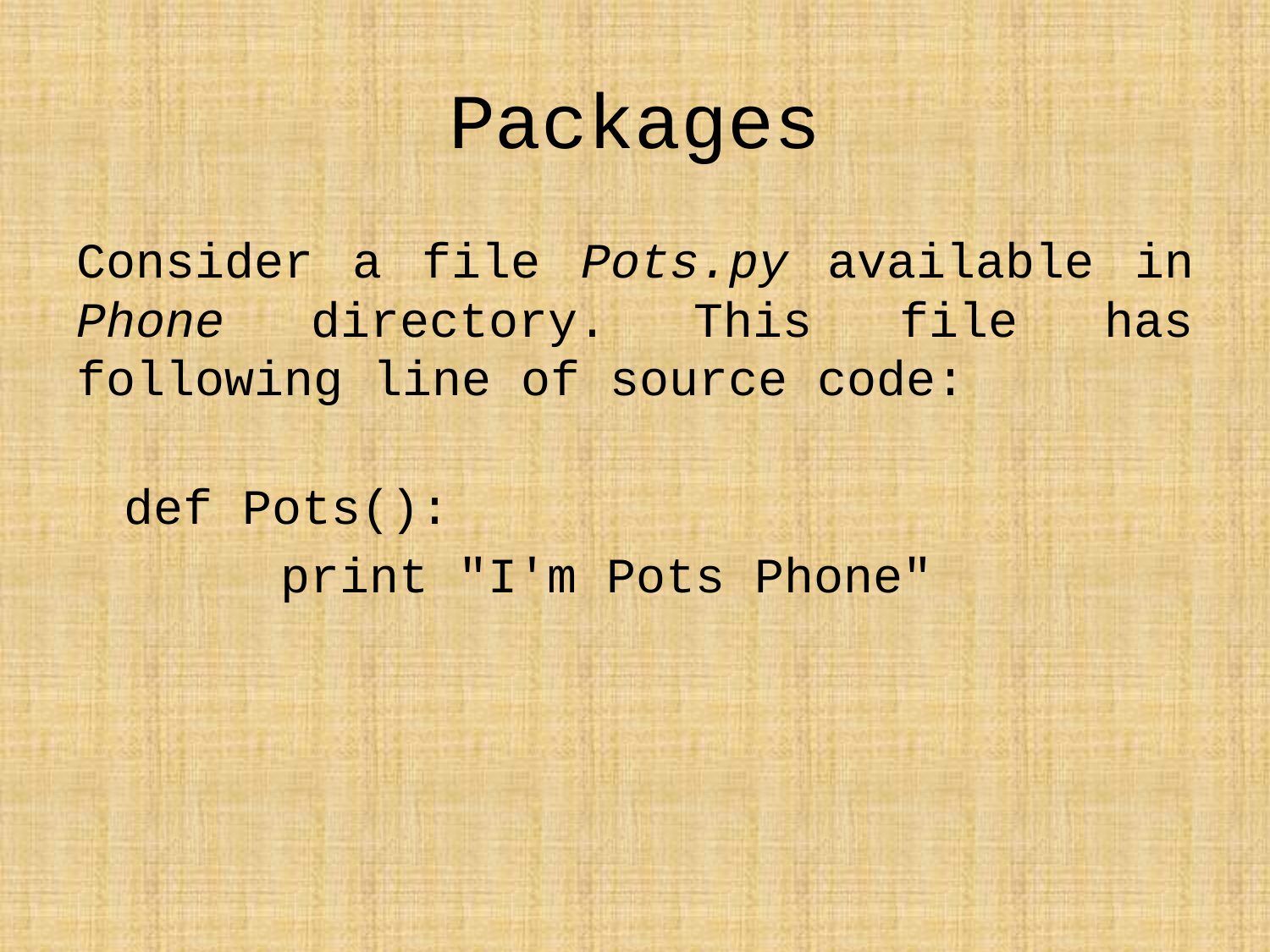

# Packages
Consider a file Pots.py available in Phone directory. This file has following line of source code:

	def Pots():
		 print "I'm Pots Phone"